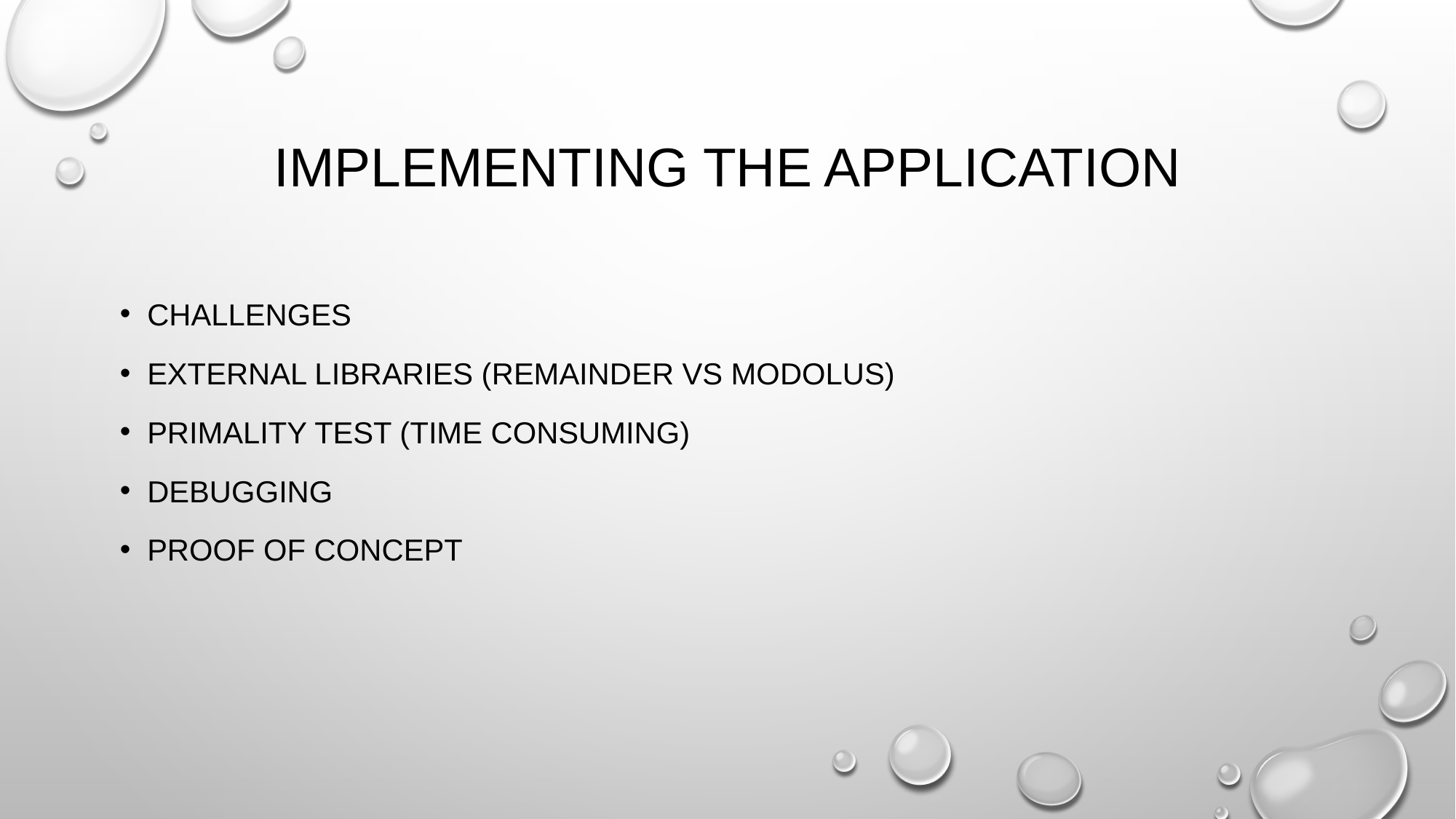

# Implementing the application
Challenges
External libraries (remainder vs modolus)
Primality test (time consuming)
Debugging
Proof of concept